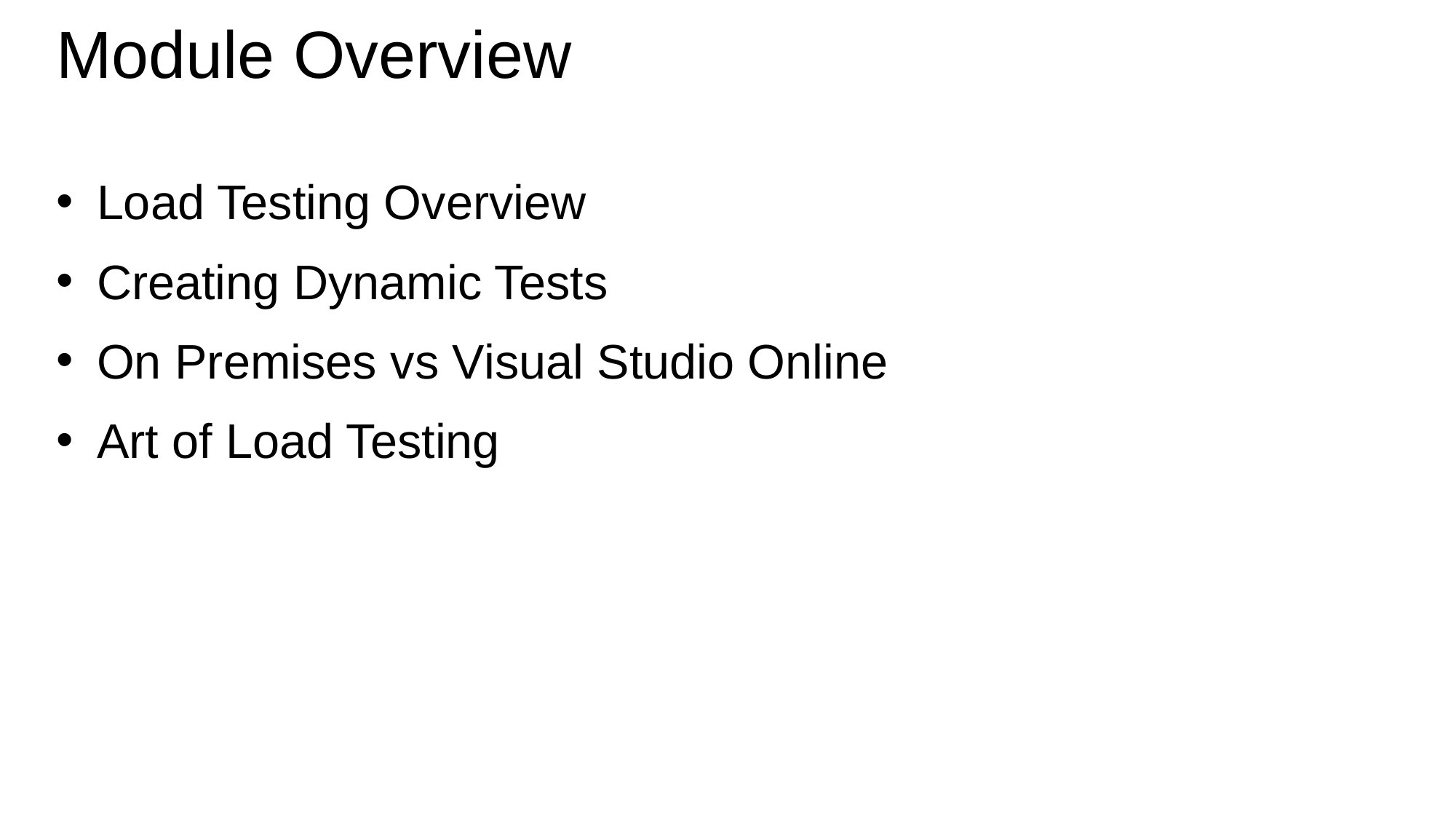

# Module Overview
Load Testing Overview
Creating Dynamic Tests
On Premises vs Visual Studio Online
Art of Load Testing